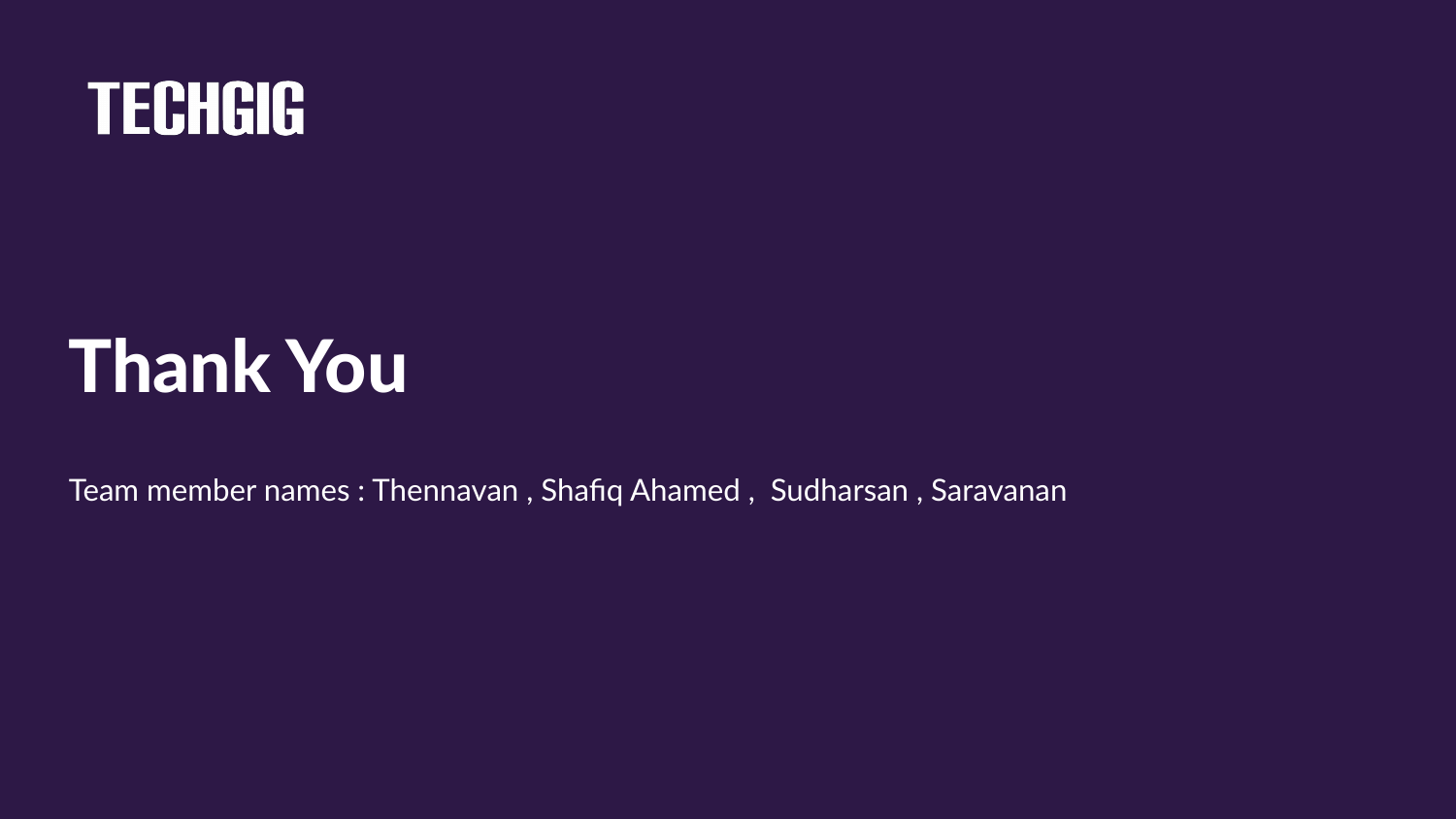

# Thank You
Team member names : Thennavan , Shafiq Ahamed ,  Sudharsan , Saravanan